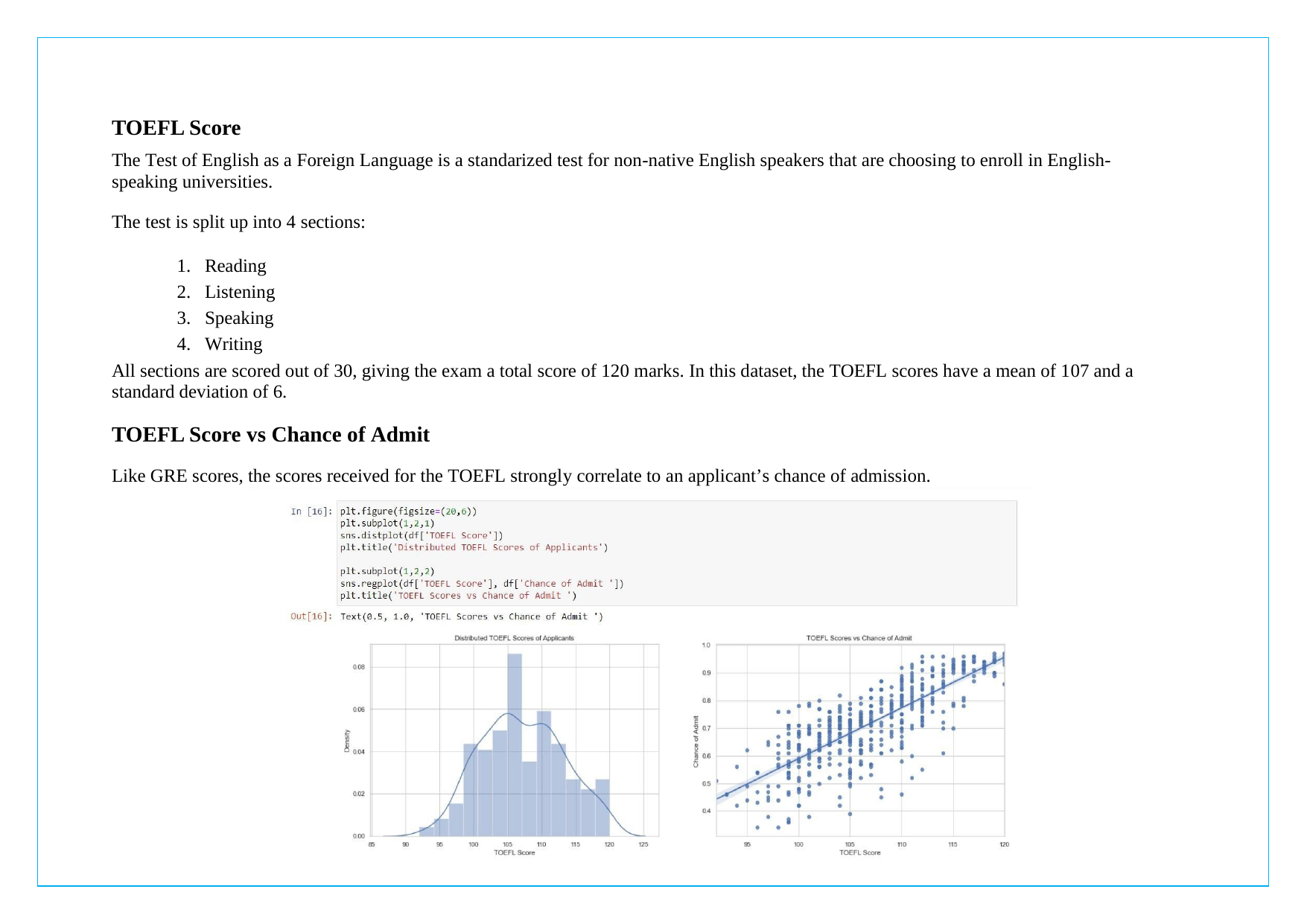

TOEFL Score
The Test of English as a Foreign Language is a standarized test for non-native English speakers that are choosing to enroll in English-speaking universities.

The test is split up into 4 sections:

Reading
Listening
Speaking
Writing
All sections are scored out of 30, giving the exam a total score of 120 marks. In this dataset, the TOEFL scores have a mean of 107 and a standard deviation of 6.

TOEFL Score vs Chance of Admit
Like GRE scores, the scores received for the TOEFL strongly correlate to an applicant’s chance of admission.